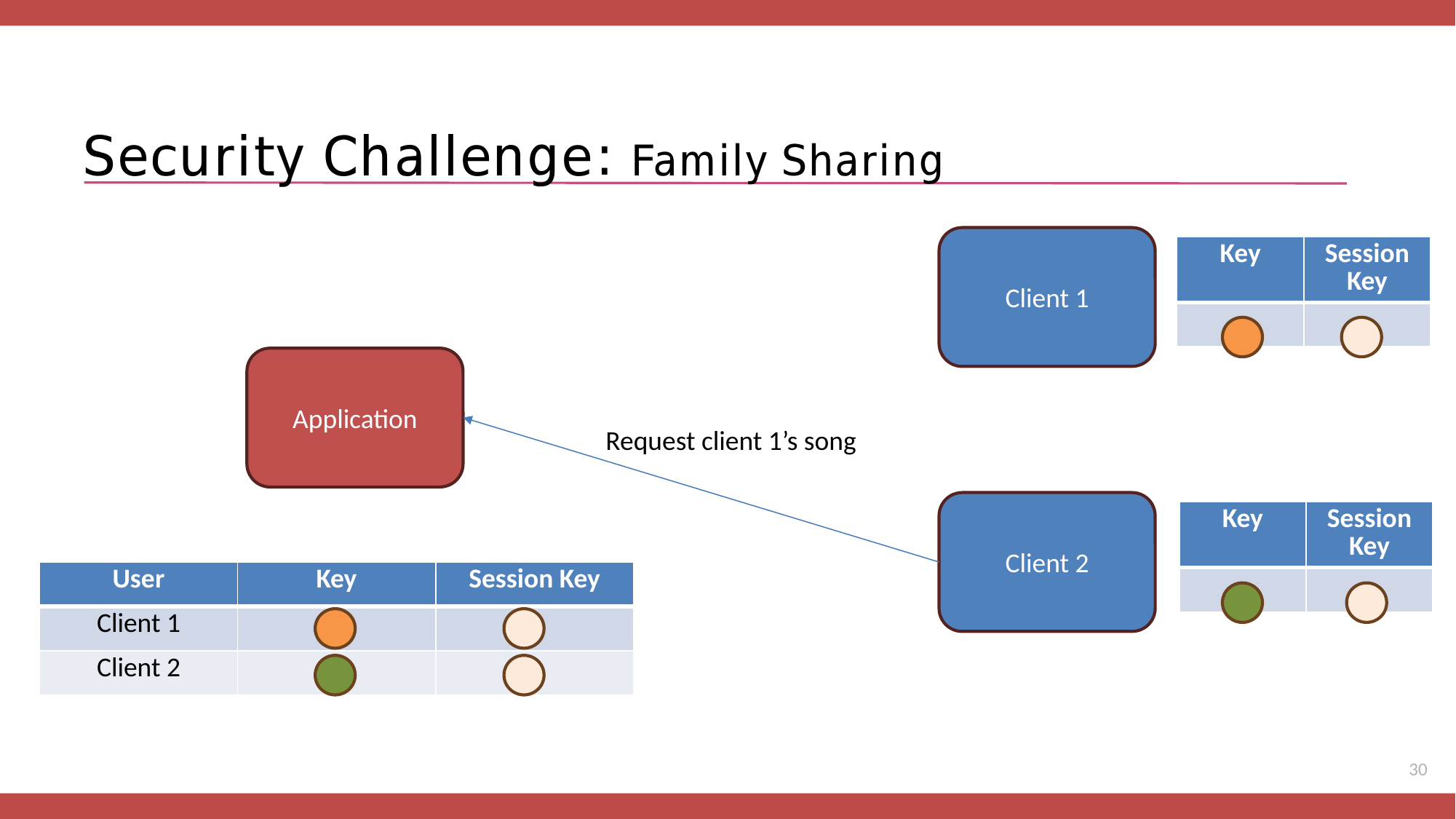

# Security Challenge: Family Sharing
Client 1
| Key | Session Key |
| --- | --- |
|  |  |

Application
Request client 1’s song
Client 2
| Key | Session Key |
| --- | --- |
|  |  |
| User | Key | Session Key |
| --- | --- | --- |
| Client 1 |  |  |
| Client 2 |  |  |

30